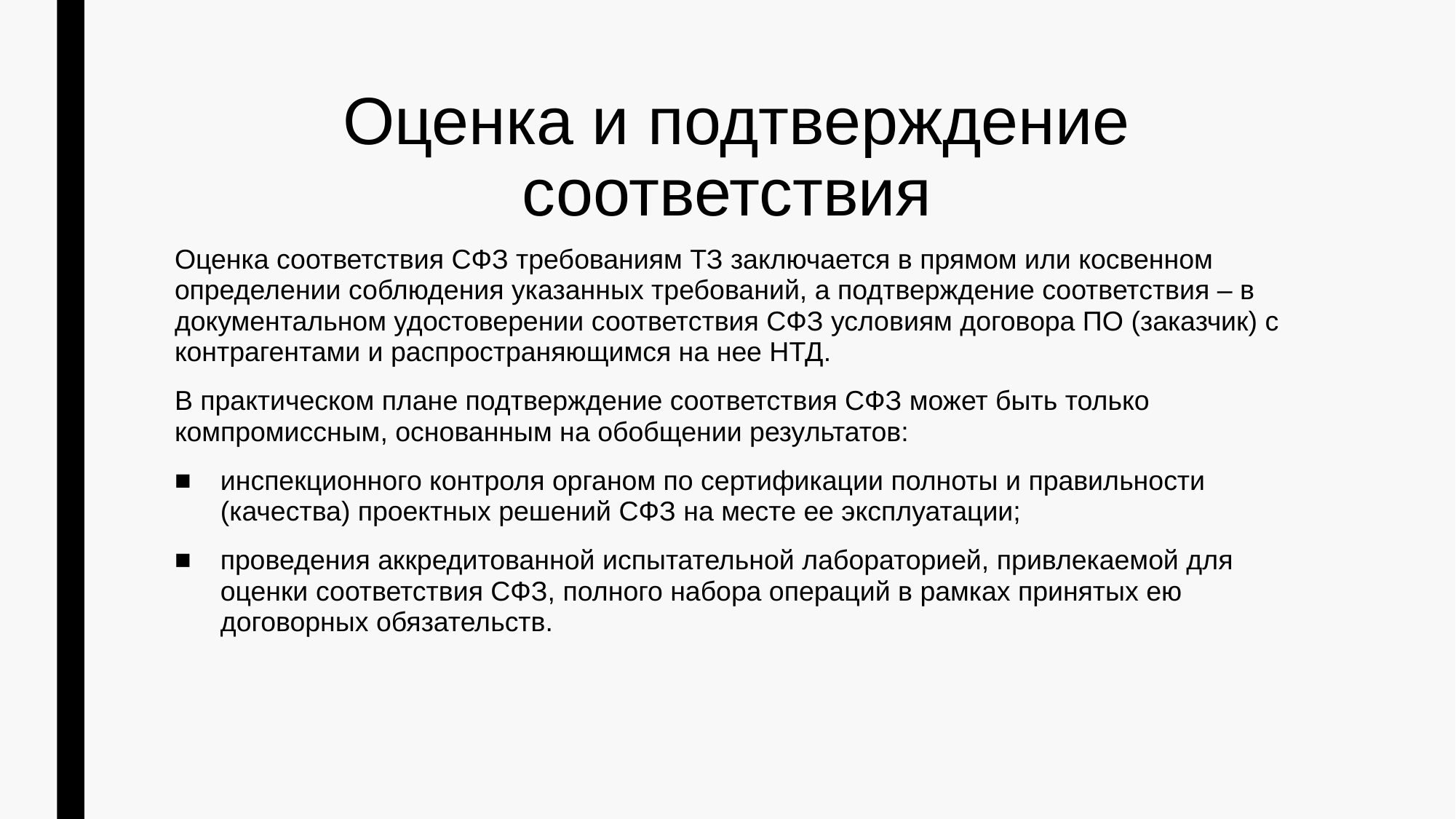

# Оценка и подтверждение соответствия
Оценка соответствия СФЗ требованиям ТЗ заключается в прямом или косвенном определении соблюдения указанных требований, а подтверждение соответствия – в документальном удостоверении соответствия СФЗ условиям договора ПО (заказчик) с контрагентами и распространяющимся на нее НТД.
В практическом плане подтверждение соответствия СФЗ может быть только компромиссным, основанным на обобщении результатов:
инспекционного контроля органом по сертификации полноты и правильности (качества) проектных решений СФЗ на месте ее эксплуатации;
проведения аккредитованной испытательной лабораторией, привлекаемой для оценки соответствия СФЗ, полного набора операций в рамках принятых ею договорных обязательств.